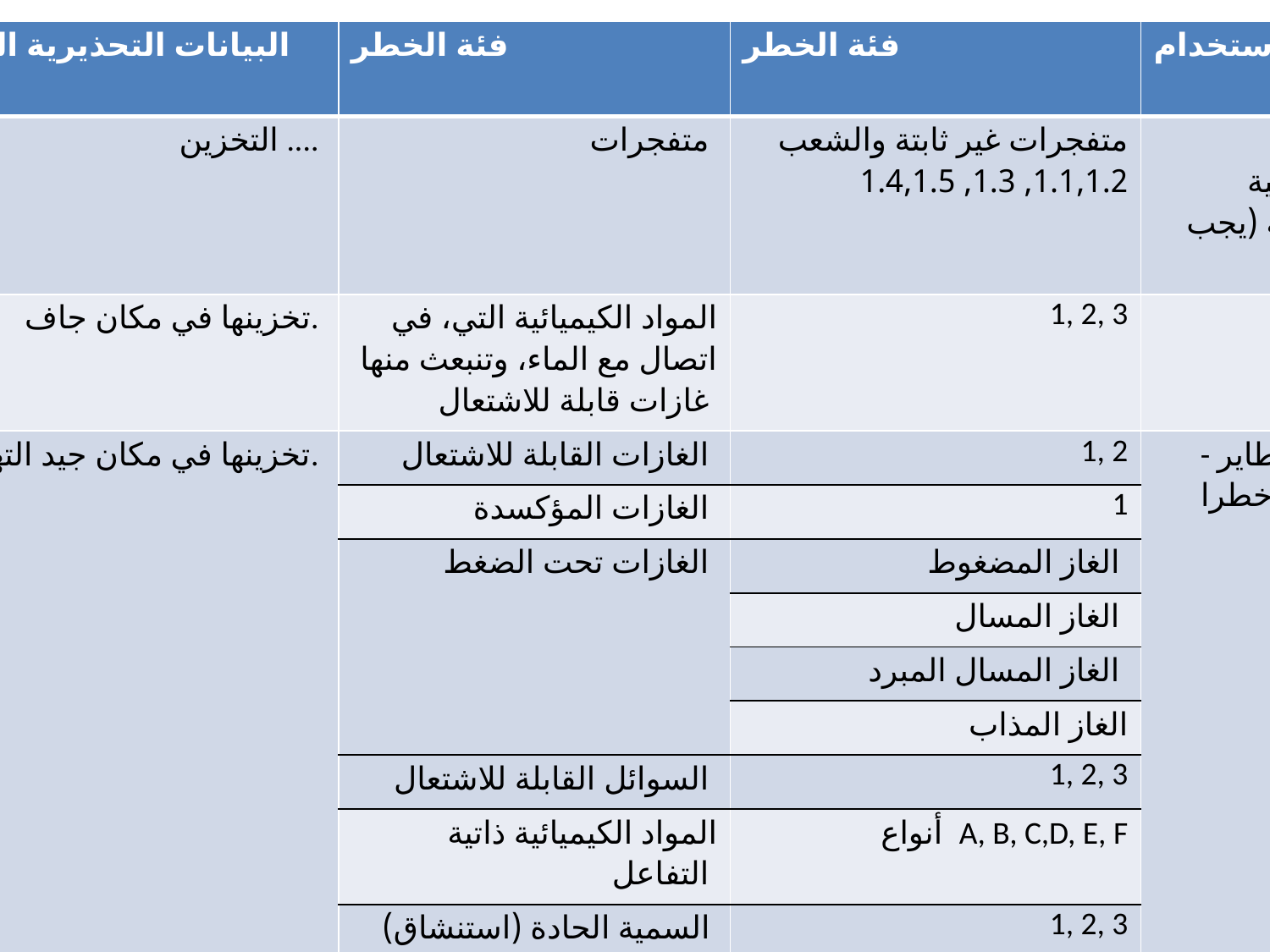

| P - كود | البيانات التحذيرية العامة - تخزين | فئة الخطر | فئة الخطر | شروط للاستخدام |
| --- | --- | --- | --- | --- |
| P401 | التخزين .... | متفجرات | متفجرات غير ثابتة والشعب 1.1,1.2, 1.3, 1.4,1.5 | ... وفقا لل/ وائح المحلية / الإقليمية الوطنية / الدولية (يجب تحديدها). |
| P402 | تخزينها في مكان جاف. | المواد الكيميائية التي، في اتصال مع الماء، وتنبعث منها غازات قابلة للاشتعال | 1, 2, 3 |  |
| P403 | تخزينها في مكان جيد التهوية. | الغازات القابلة للاشتعال | 1, 2 | - إذا كان المنتج يتطاير بحيث يولد جوا خطرا. |
|  |  | الغازات المؤكسدة | 1 |  |
|  |  | الغازات تحت الضغط | الغاز المضغوط |  |
|  |  |  | الغاز المسال |  |
|  |  |  | الغاز المسال المبرد |  |
|  |  |  | الغاز المذاب |  |
|  |  | السوائل القابلة للاشتعال | 1, 2, 3 |  |
|  |  | المواد الكيميائية ذاتية التفاعل | أنواع A, B, C,D, E, F |  |
|  |  | السمية الحادة (استنشاق) | 1, 2, 3 |  |
|  |  | أعضاء مستهدفة محددة سمية واحدة التعرض؛ (تهيج الجهاز التنفسي) | 3 |  |
|  |  | أعضاء مستهدفة محددة سمية واحدة التعرض؛ (الخدر) | 3 |  |
| P404 | تخزين في حاوية مغلقة. | المواد الكيميائية التي، في اتصال مع الماء، وتنبعث منها غازات قابلة للاشتعال | 1, 2, 3 |  |
| P405 | متجر يحبس. | السمية الحادة (عن طريق الفم) | 1, 2, 3 |  |
|  |  | السمية الحادة (الجلد) | 1, 2, 3 |  |
|  |  | السمية الحادة (استنشاق) | 1, 2, 3 |  |
|  |  | تهيج الجلد تآكل / الجلد | 1A, 1B, 1C |  |
|  |  | طفرات الخلية الجرثومية | 1A, 1B, 2 |  |
|  |  | السرطنة | 1A, 1B, 2 |  |
|  |  | سمية الإنجابية | 1A, 1B, 2 |  |
|  |  | سمية محددة أعضاء مستهدفة محددة - التعرض المفرد | 1, 2 |  |
|  |  | أعضاء مستهدفة محددة سمية واحدة التعرض؛ (تهيج الجهاز التنفسي) | 3 |  |
|  |  | أعضاء مستهدفة محددة سمية واحدة التعرض؛ (الخدر) | 3 |  |
|  |  | الخطر الطموح | 1 |  |
| P406 | تخزين في تآكل مقاومة / ... الحاويات مع بطانة داخلية مقاومة. | تآكل المعادن | 1 | ... الصانع / المورد لتحديد المواد المتوافقة الأخرى. |
| P407 | الحفاظ على فجوة الهواء بين أكوام / المنصات. | المواد الكيميائية التسخين الذاتي | 1, 2 |  |
| P410 | حماية من أشعة الشمس. | الهباء القابلة للاشتعال | 1, 2 |  |
|  |  | الغازات تحت الضغط | الغاز المضغوط الغاز المسال الغاز المذاب |  |
|  |  | المواد الكيميائية التسخين الذاتي | 1, 2 |  |
|  |  | الأكاسيد الفوقية العضوية | أنواع A, B, C, D, E, F |  |
| P411 | تخزينها في درجات حرارة لا تتجاوز ... Of…Oc. | المواد الكيميائية ذاتية التفاعل | أنواع A, B, C, D, E, F | ... الصانع / المورد لتحديد درجة الحرارة |
|  |  | الأكاسيد الفوقية العضوية | أنواع A, B, C, D, E, F |  |
| P412 | لا تعرض لدرجات حرارة تتجاوز 50 oC/122 oF. | الهباء القابلة للاشتعال | 1, 2 |  |
| P413 | لا تعرض لدرجات حرارة تتجاوز 50 oC/122 oF. | المواد الكيميائية التسخين الذاتي | 1, 2 | ... الصانع / المورد لتحديد الكتلة ودرجة الحرارة. |
| P420 | تخزين بعيدا عن المواد الأخرى. | المواد الكيميائية ذاتية التفاعل | أنواع A, B, C, D, E, F |  |
|  |  | المواد الكيميائية التسخين الذاتي | 1, 2 |  |
|  |  | الأكاسيد الفوقية العضوية | أنواع A, B, C, D, E, F |  |
| P422 | متجر محتويات تحت ... | السوائل التلقائية الاشتعال | 1 | ... الصانع / المورد لتحديد السائلة المناسبة أو غاز خامل |
|  |  | المواد الصلبة التلقائية الاشتعال | 1 |  |
| P402 + P404 | تخزينها في مكان جاف. تخزين في حاوية مغلقة. | المواد الكيميائية التي، في اتصال مع الماء، وتنبعث منها غازات قابلة للاشتعال | 1, 2, 3 |  |
| P403 + P233 | تخزينها في مكان جيد التهوية. الحفاظ على حاوية مغلقة بإحكام. | السمية الحادة (استنشاق) | 1, 2, 3 | - إذا كان المنتج هو المتقلبة وذلك لتوليد الخطرة |
|  |  | أعضاء مستهدفة محددة جو السمية الخطرة. - التعرض المفرد؛ (تهيج الجهاز التنفسي) | 3 |  |
|  |  | سمية محددة أعضاء مستهدفة محددة - التعرض المفرد؛ (الخدر) | 3 |  |
| P403 + P235 | تخزينها في مكان جيد التهوية. تبقي باردة. | السوائل القابلة للاشتعال | 1, 2, 3 |  |
|  |  | المواد الكيميائية ذاتية التفاعل | أنواع A, B, C, D, E, F |  |
| P410 + P403 | حماية من أشعة الشمس. تخزينها في مكان جيد التهوية. | الغازات تحت الضغط | الغاز الغاز الغاز المضغوط المسال المذاب |  |
| P410 + P412 | حماية من أشعة الشمس. لا تعرض لدرجات حرارة تتجاوز 50 oC/122oF. | الهباء القابلة للاشتعال | 1, 2 |  |
| P411 + P235 | تخزينها في درجات حرارة لا تتجاوز ...oC/…oF. تبقي باردة. | الأكاسيد الفوقية العضوية | أنواع A, B, C, D, E, F | ... الصانع / المورد لتحديد درجة الحرارة. |
|  |  |  |  |  |
|  |  |  |  |  |
|  |  |  |  |  |
|  |  |  |  |  |
|  |  |  |  |  |
|  |  |  |  |  |
|  |  |  |  |  |
|  |  |  |  |  |